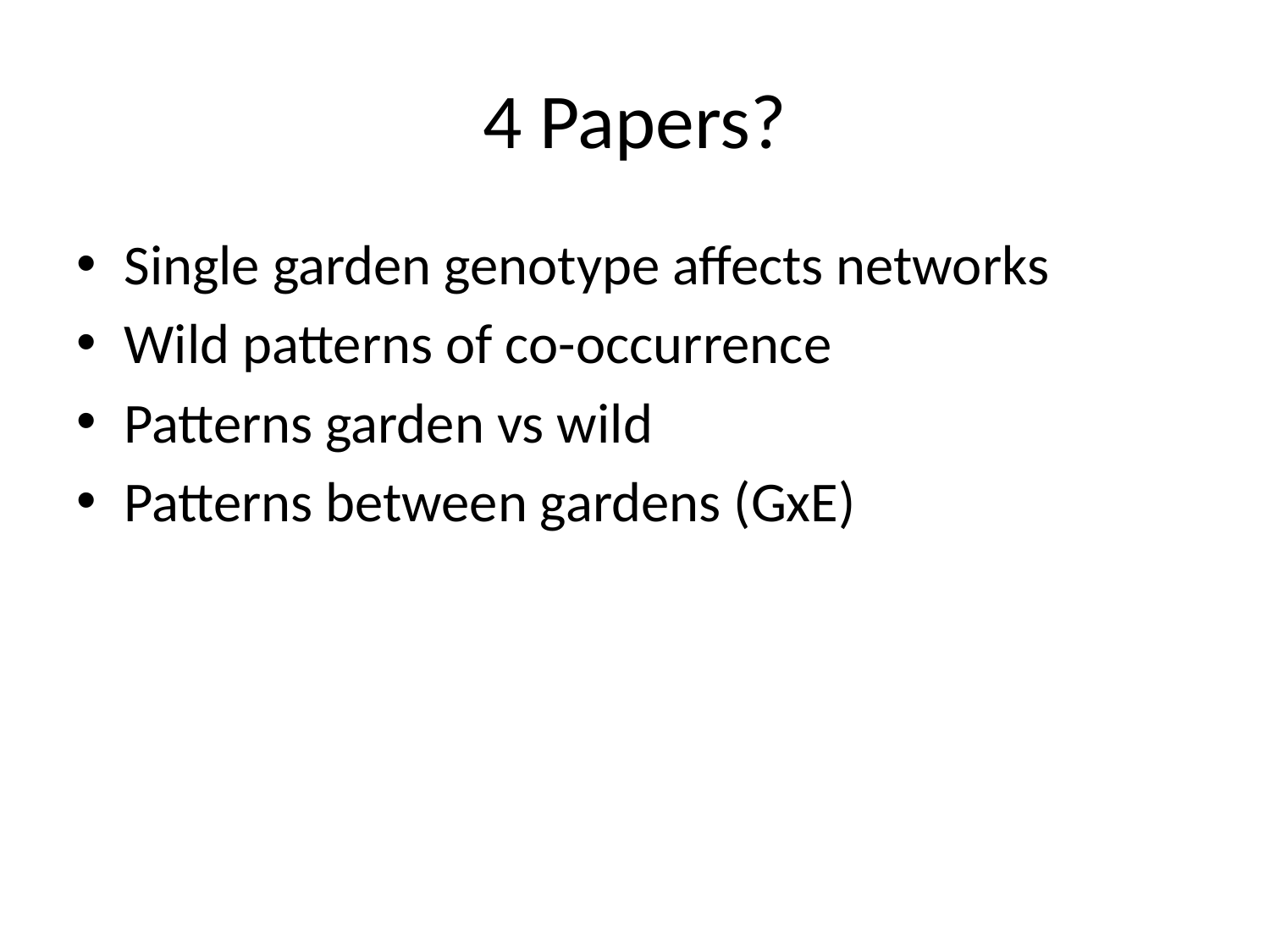

# 4 Papers?
Single garden genotype affects networks
Wild patterns of co-occurrence
Patterns garden vs wild
Patterns between gardens (GxE)